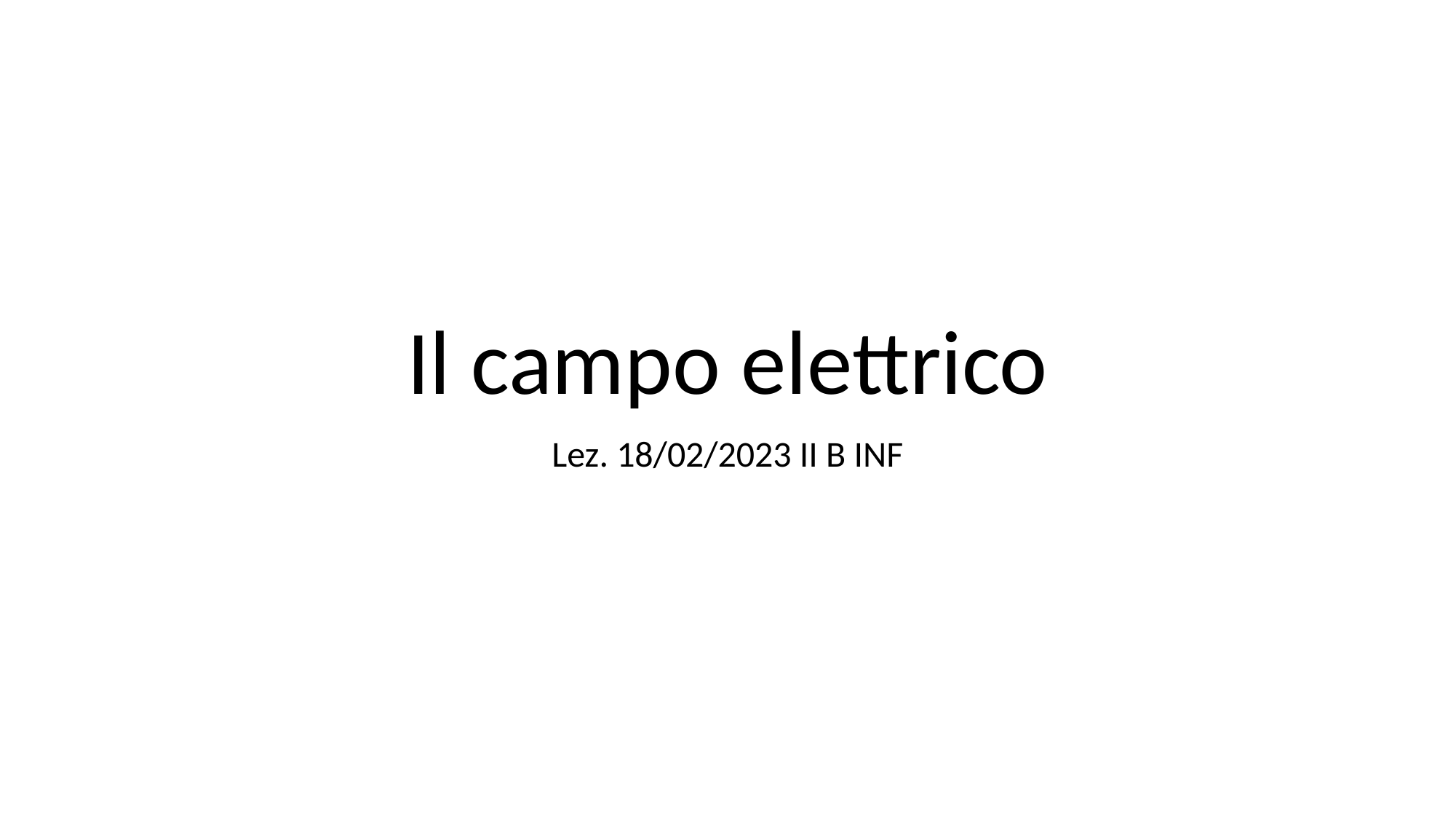

# Il campo elettrico
Lez. 18/02/2023 II B INF